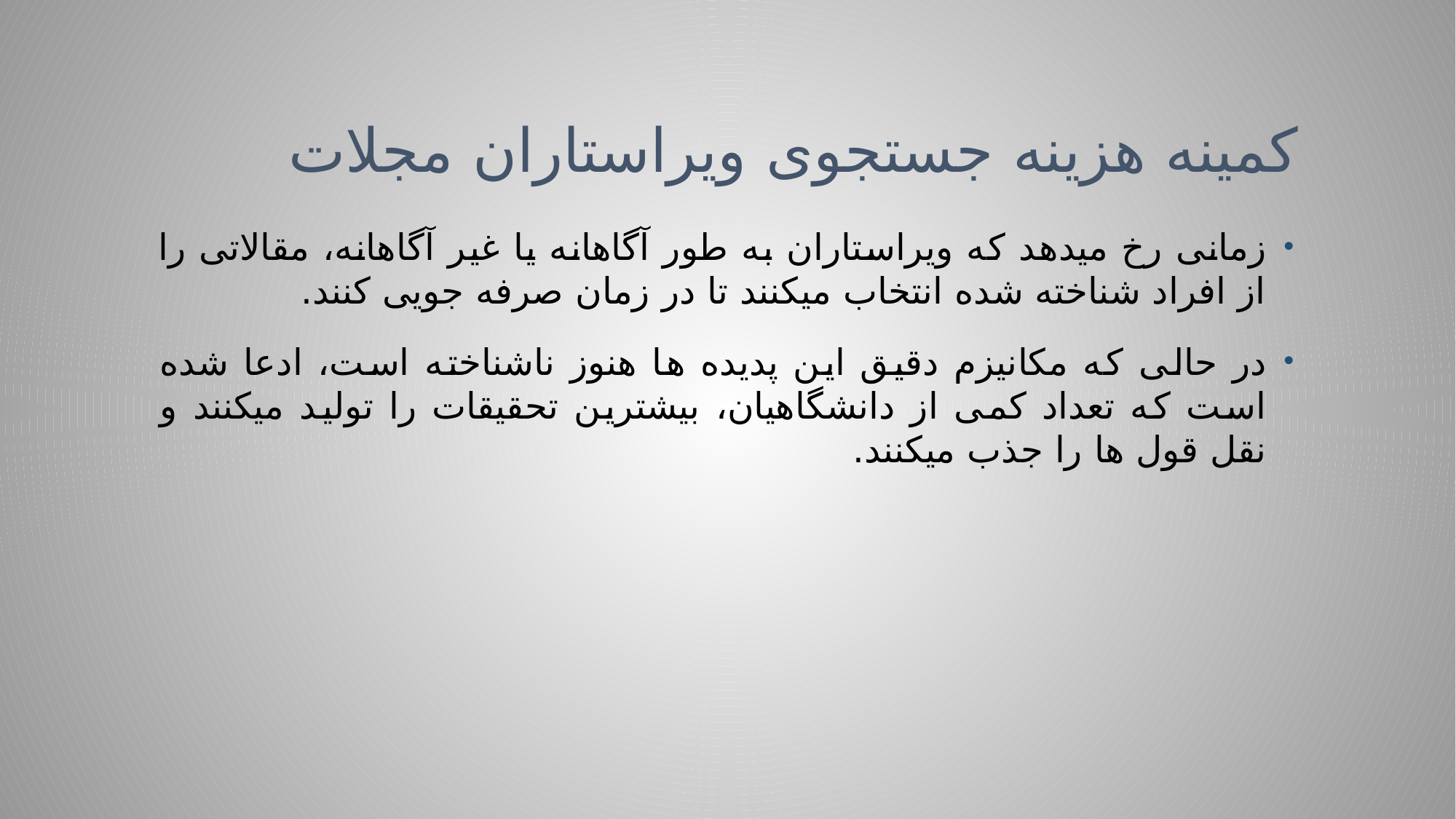

# کمینه هزینه جستجوی ویراستاران مجلات
زمانی رخ میدهد که ویراستاران به طور آگاهانه یا غیر آگاهانه، مقالاتی را از افراد شناخته شده انتخاب میکنند تا در زمان صرفه جویی کنند.
در حالی که مکانیزم دقیق این پدیده ها هنوز ناشناخته است، ادعا شده است که تعداد کمی از دانشگاهیان، بیشترین تحقیقات را تولید میکنند و نقل قول ها را جذب میکنند.